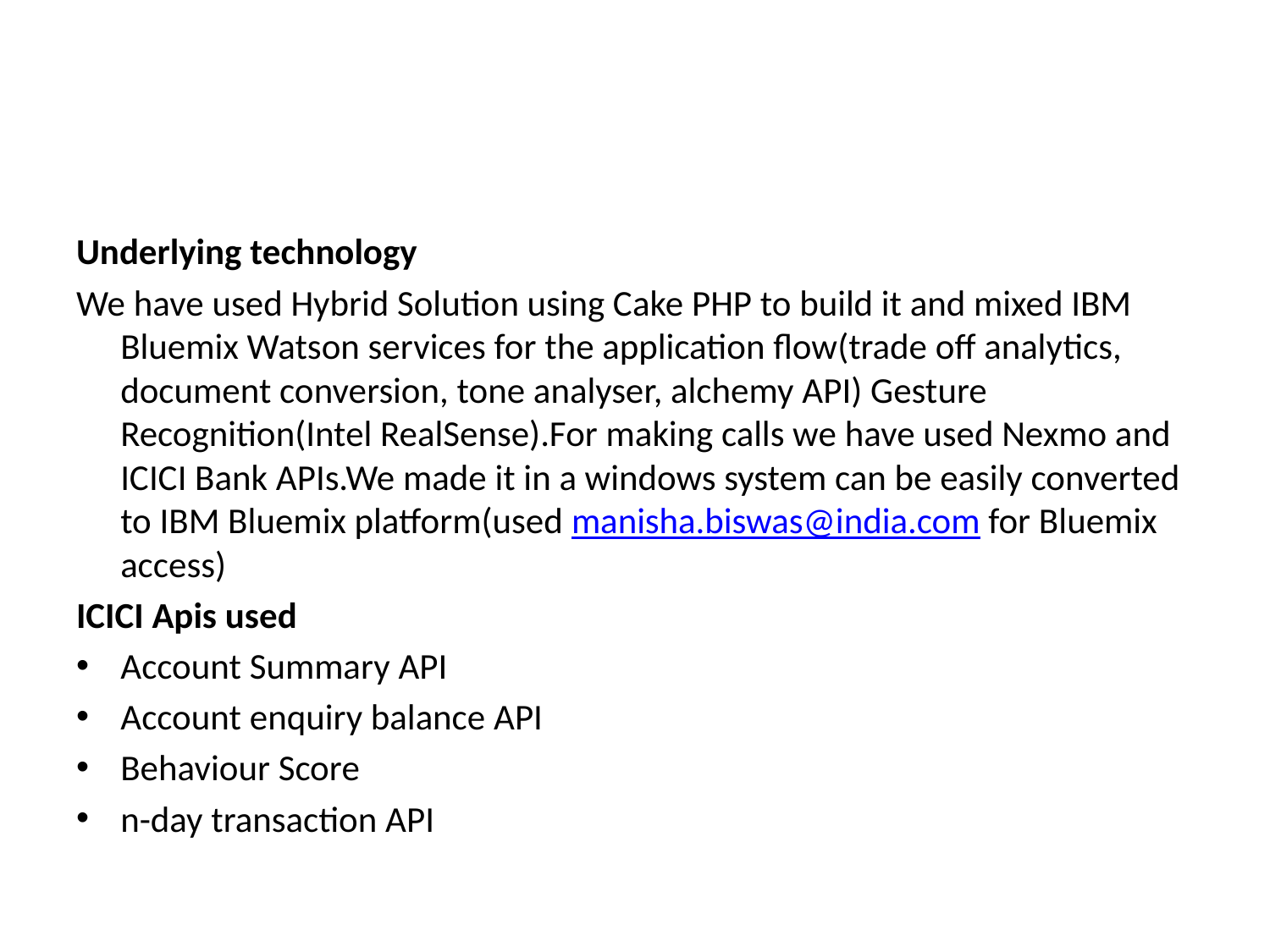

#
Underlying technology
We have used Hybrid Solution using Cake PHP to build it and mixed IBM Bluemix Watson services for the application flow(trade off analytics, document conversion, tone analyser, alchemy API) Gesture Recognition(Intel RealSense).For making calls we have used Nexmo and ICICI Bank APIs.We made it in a windows system can be easily converted to IBM Bluemix platform(used manisha.biswas@india.com for Bluemix access)
ICICI Apis used
Account Summary API
Account enquiry balance API
Behaviour Score
n-day transaction API